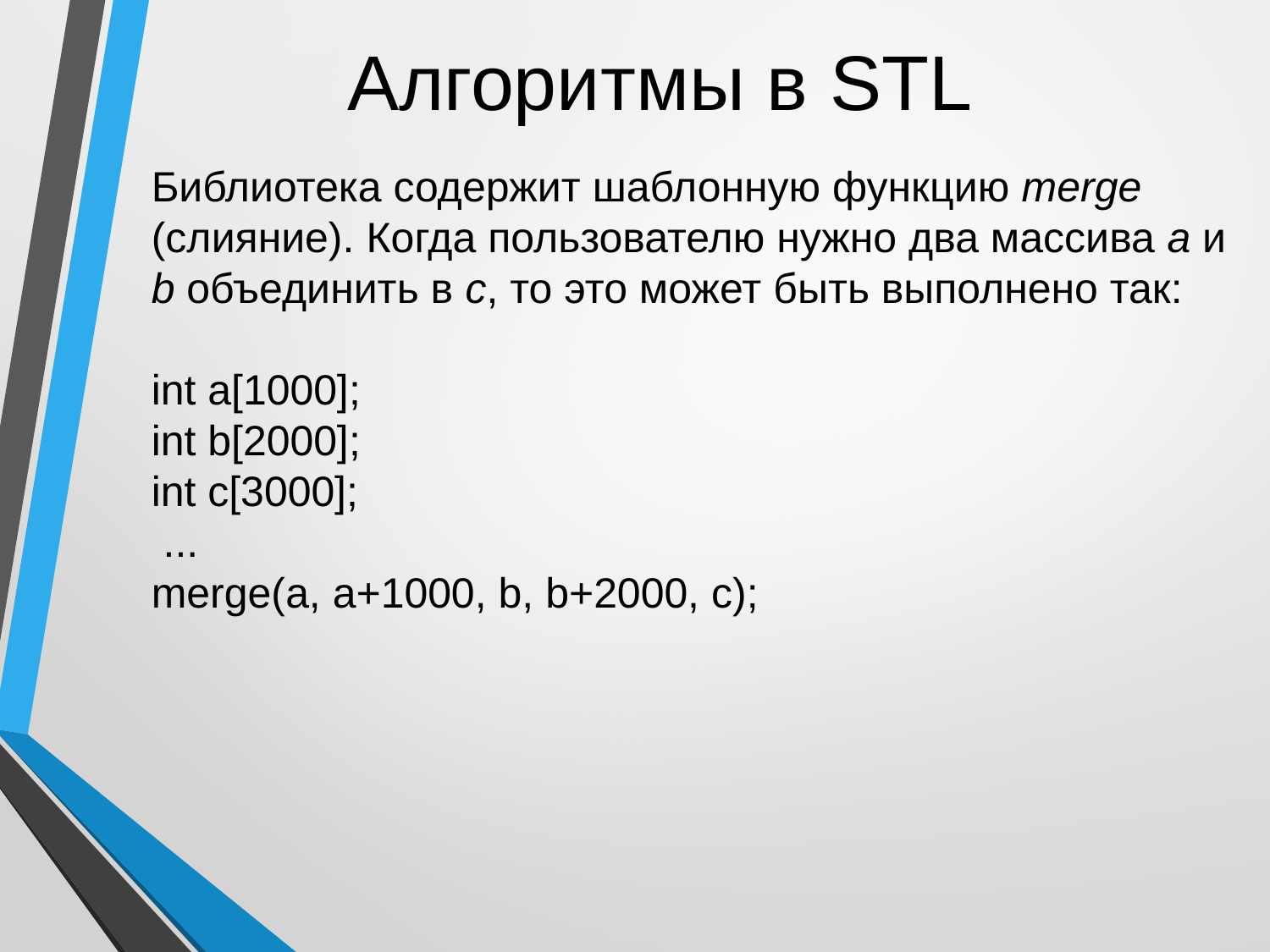

# Алгоритмы в STL
Библиотека содержит шаблонную функцию merge (слияние). Когда пользователю нужно два массива a и b объединить в с, то это может быть выполнено так:

int a[1000];
int b[2000];
int c[3000];
 ...
merge(a, a+1000, b, b+2000, c);